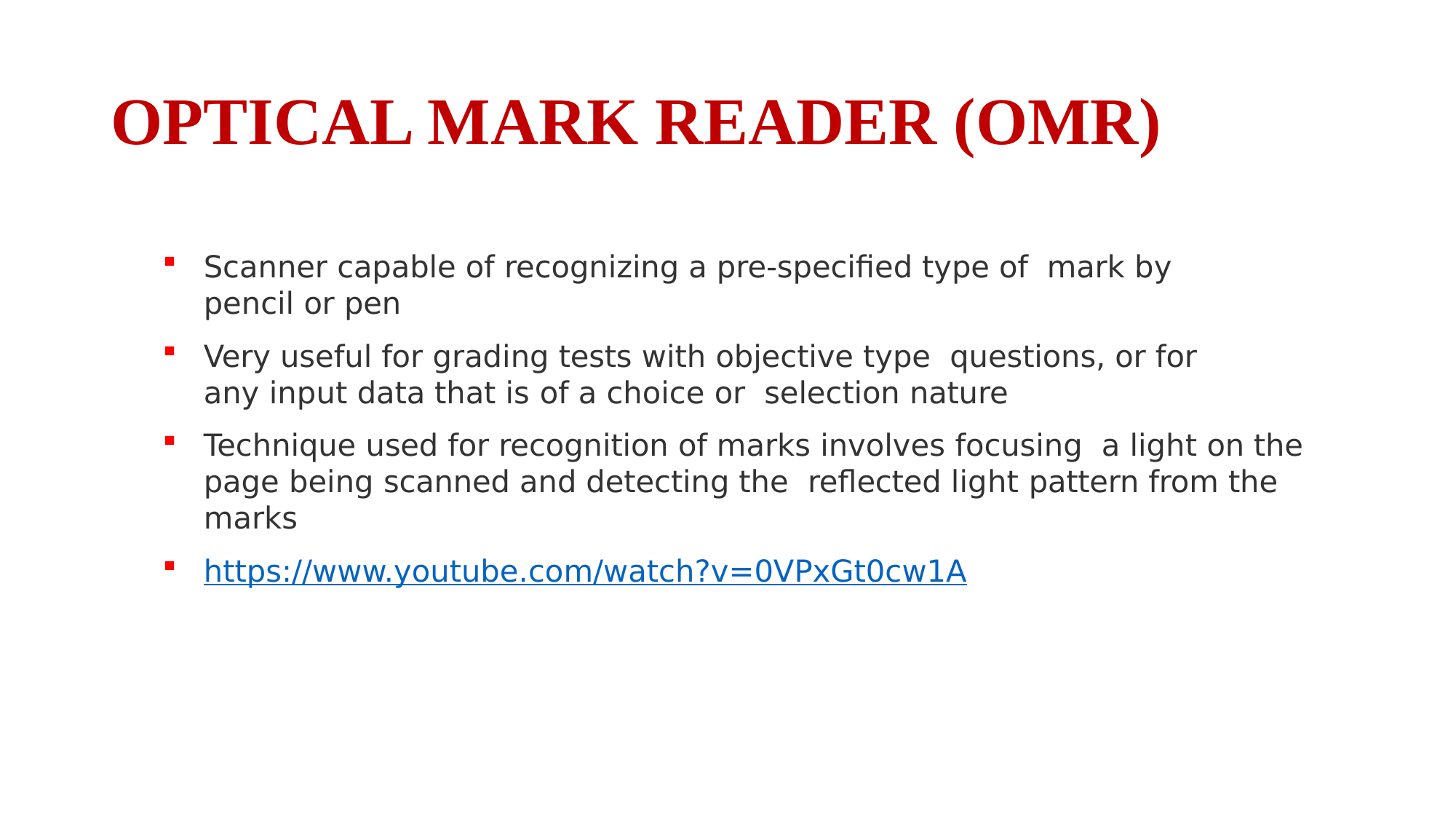

# OPTICAL MARK READER (OMR)
Scanner capable of recognizing a pre-specified type of  mark by pencil or pen
Very useful for grading tests with objective type  questions, or for any input data that is of a choice or  selection nature
Technique used for recognition of marks involves focusing  a light on the page being scanned and detecting the  reflected light pattern from the marks
https://www.youtube.com/watch?v=0VPxGt0cw1A